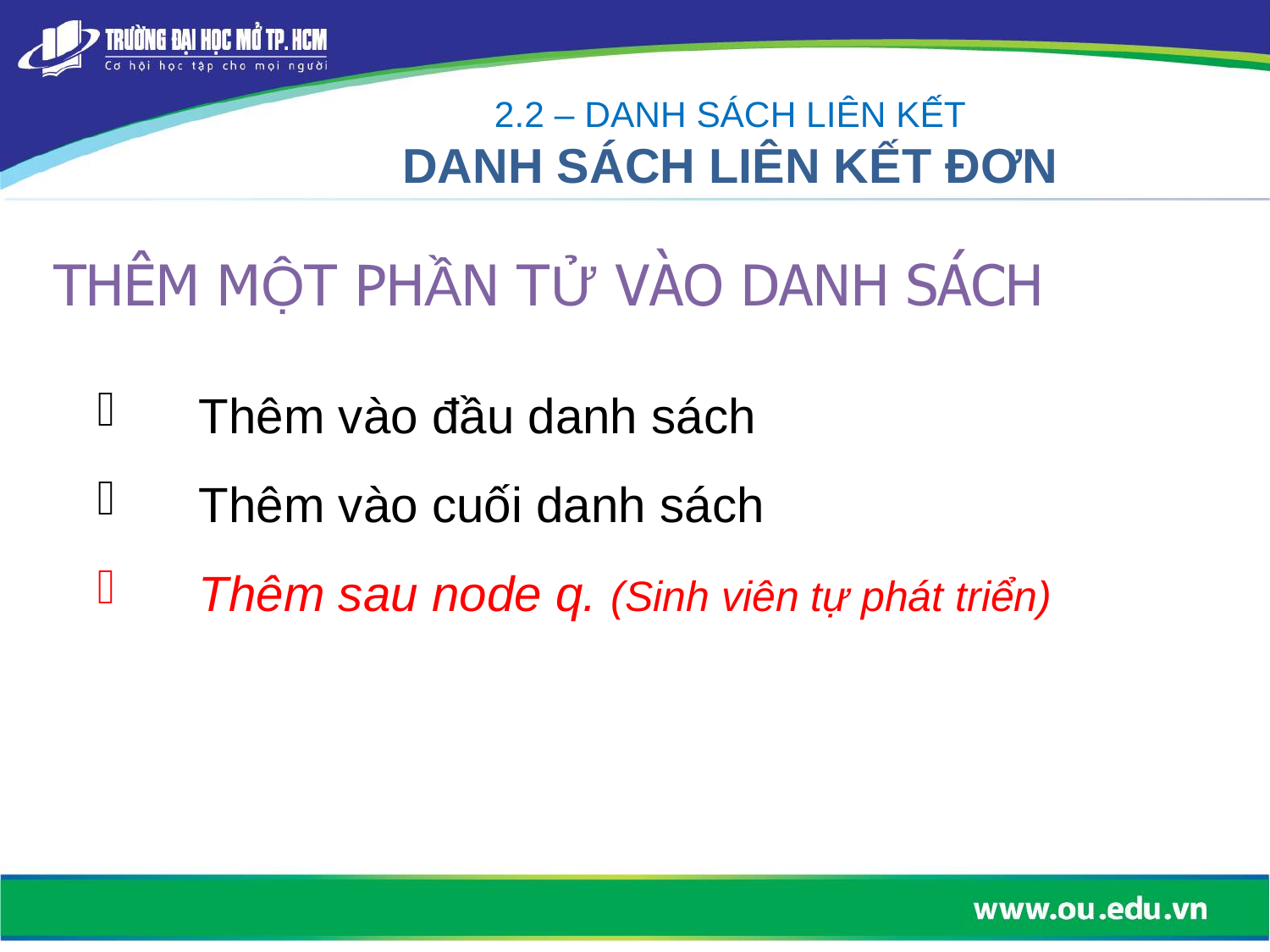

2.2 – DANH SÁCH LIÊN KẾT
DANH SÁCH LIÊN KẾT ĐƠN
THÊM MỘT PHẦN TỬ VÀO DANH SÁCH
Thêm vào đầu danh sách
Thêm vào cuối danh sách
Thêm sau node q. (Sinh viên tự phát triển)